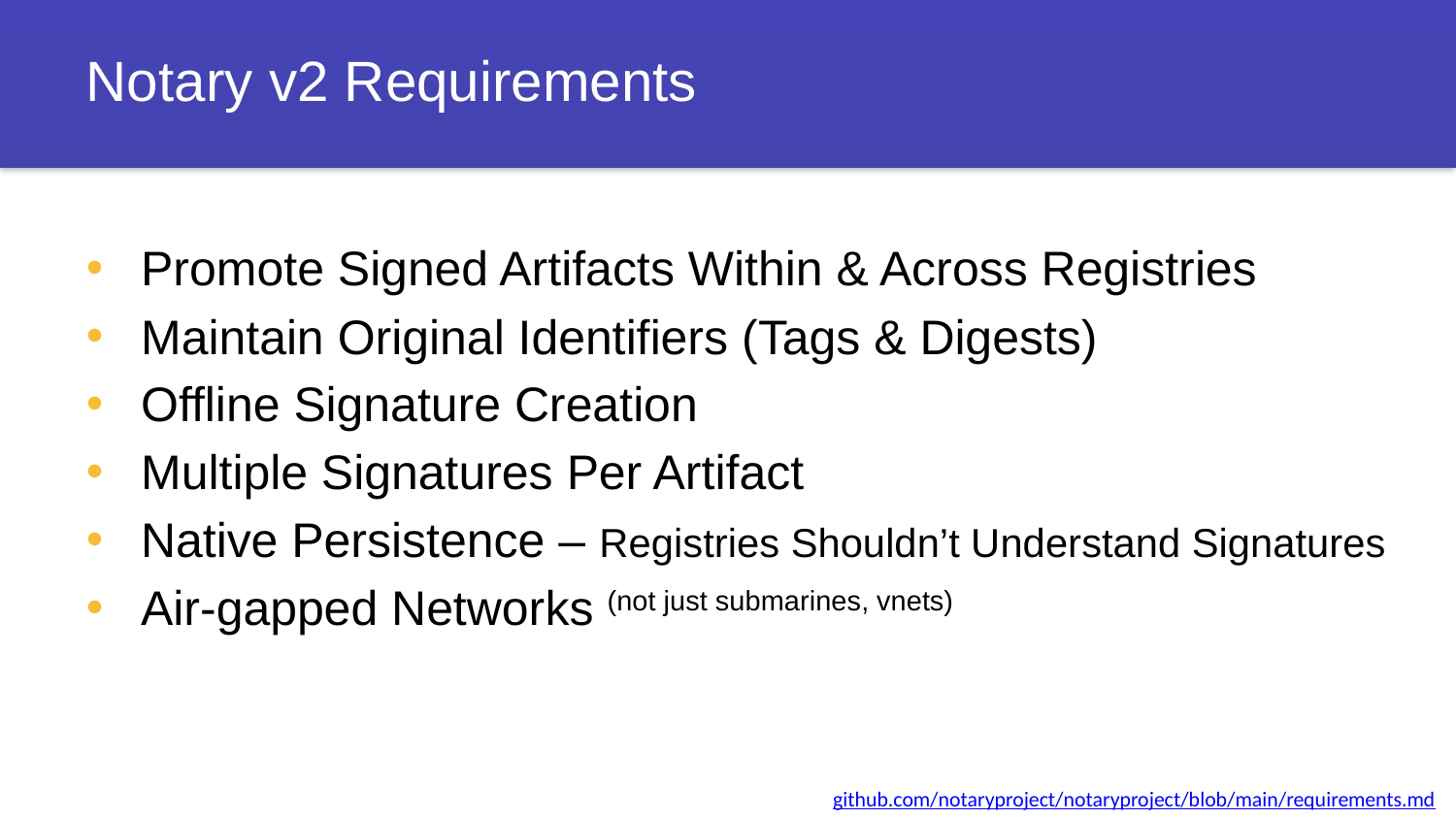

# Notary v2 Requirements
Promote Signed Artifacts Within & Across Registries
Maintain Original Identifiers (Tags & Digests)
Offline Signature Creation
Multiple Signatures Per Artifact
Native Persistence – Registries Shouldn’t Understand Signatures
Air-gapped Networks (not just submarines, vnets)
github.com/notaryproject/notaryproject/blob/main/requirements.md